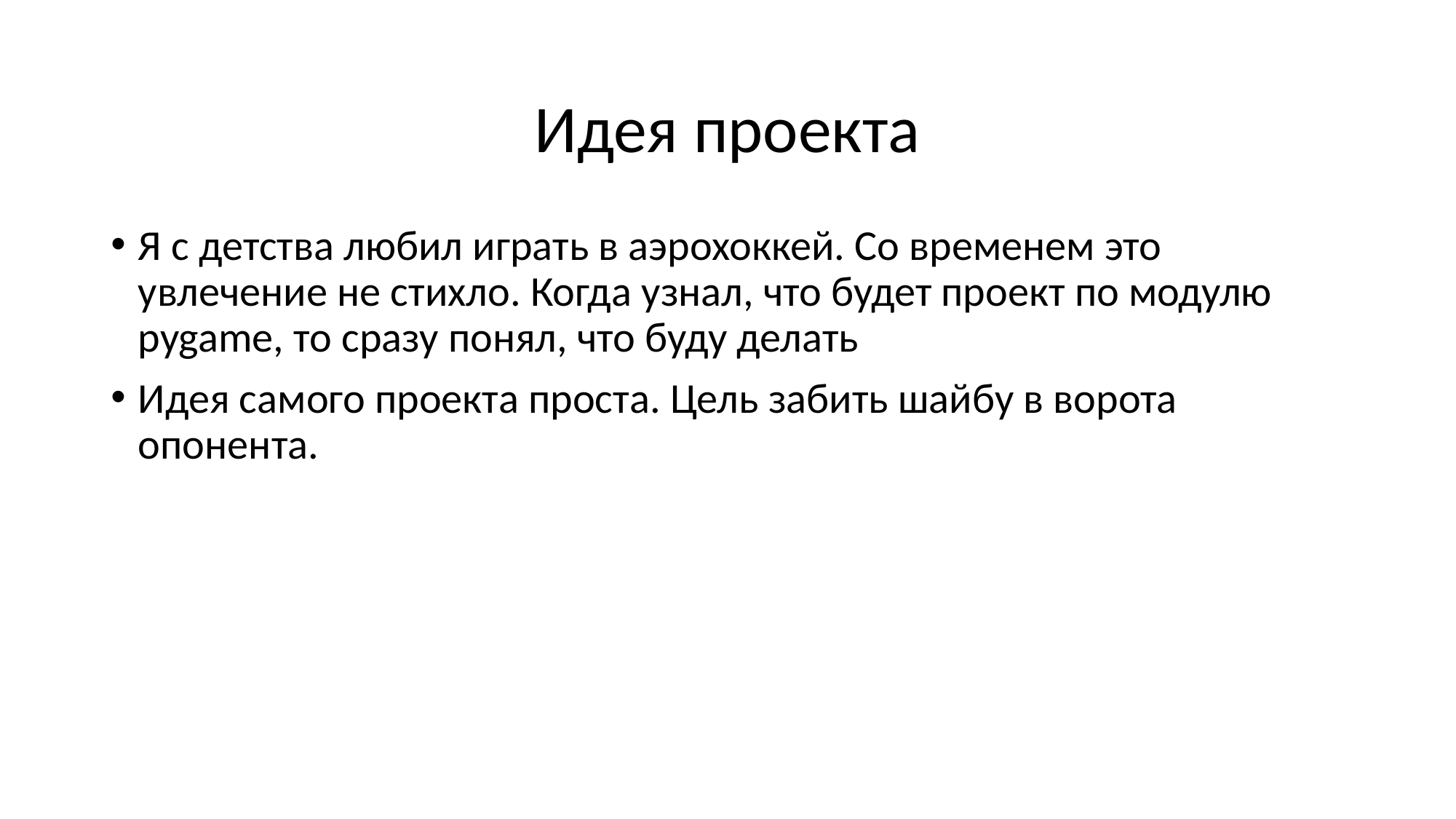

# Идея проекта
Я с детства любил играть в аэрохоккей. Со временем это увлечение не стихло. Когда узнал, что будет проект по модулю pygame, то сразу понял, что буду делать
Идея самого проекта проста. Цель забить шайбу в ворота опонента.